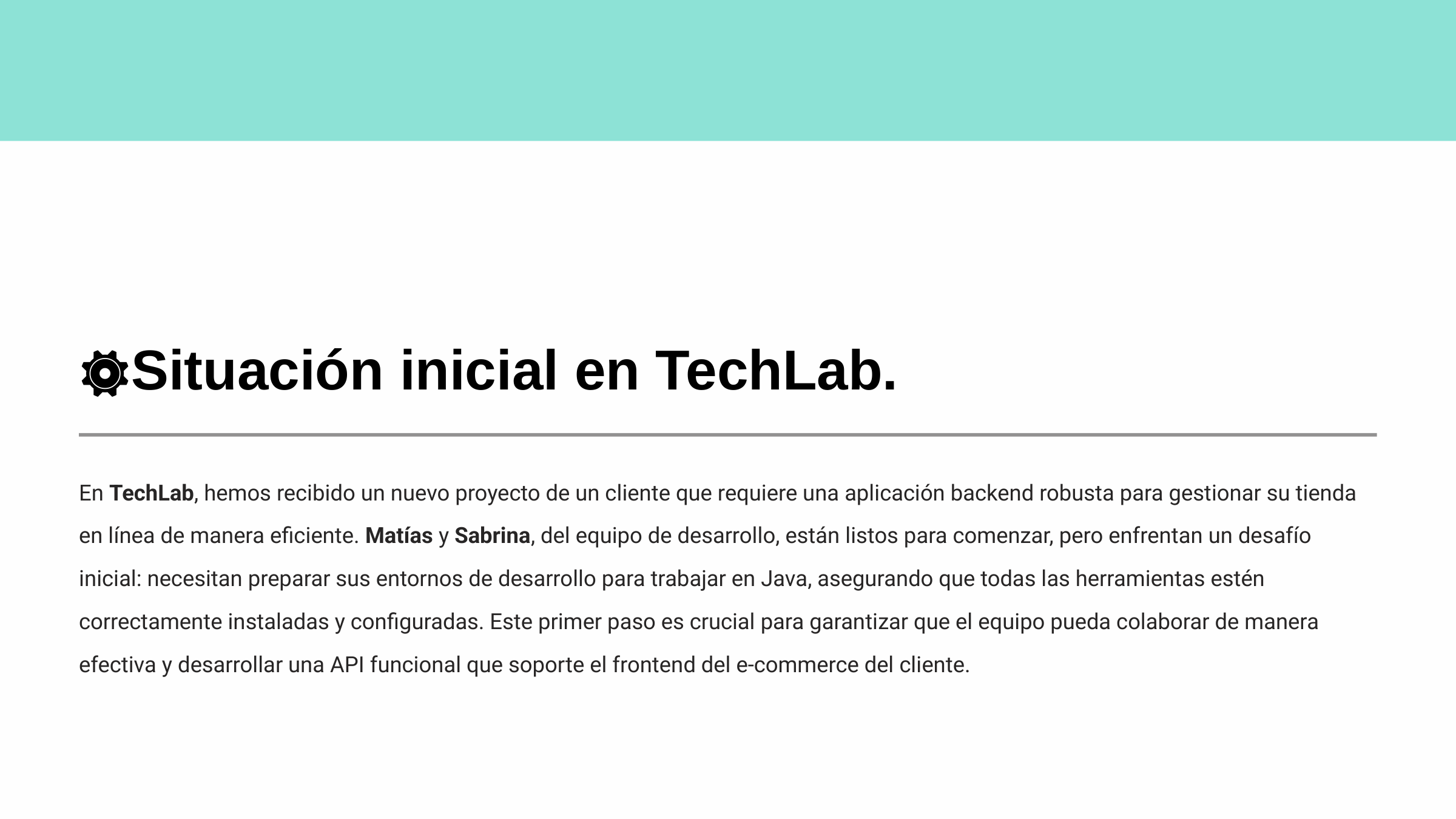

⚙️Situación inicial en TechLab.

En TechLab, hemos recibido un nuevo proyecto de un cliente que requiere una aplicación backend robusta para gestionar su tienda en línea de manera eficiente. Matías y Sabrina, del equipo de desarrollo, están listos para comenzar, pero enfrentan un desafío inicial: necesitan preparar sus entornos de desarrollo para trabajar en Java, asegurando que todas las herramientas estén correctamente instaladas y configuradas. Este primer paso es crucial para garantizar que el equipo pueda colaborar de manera efectiva y desarrollar una API funcional que soporte el frontend del e-commerce del cliente.